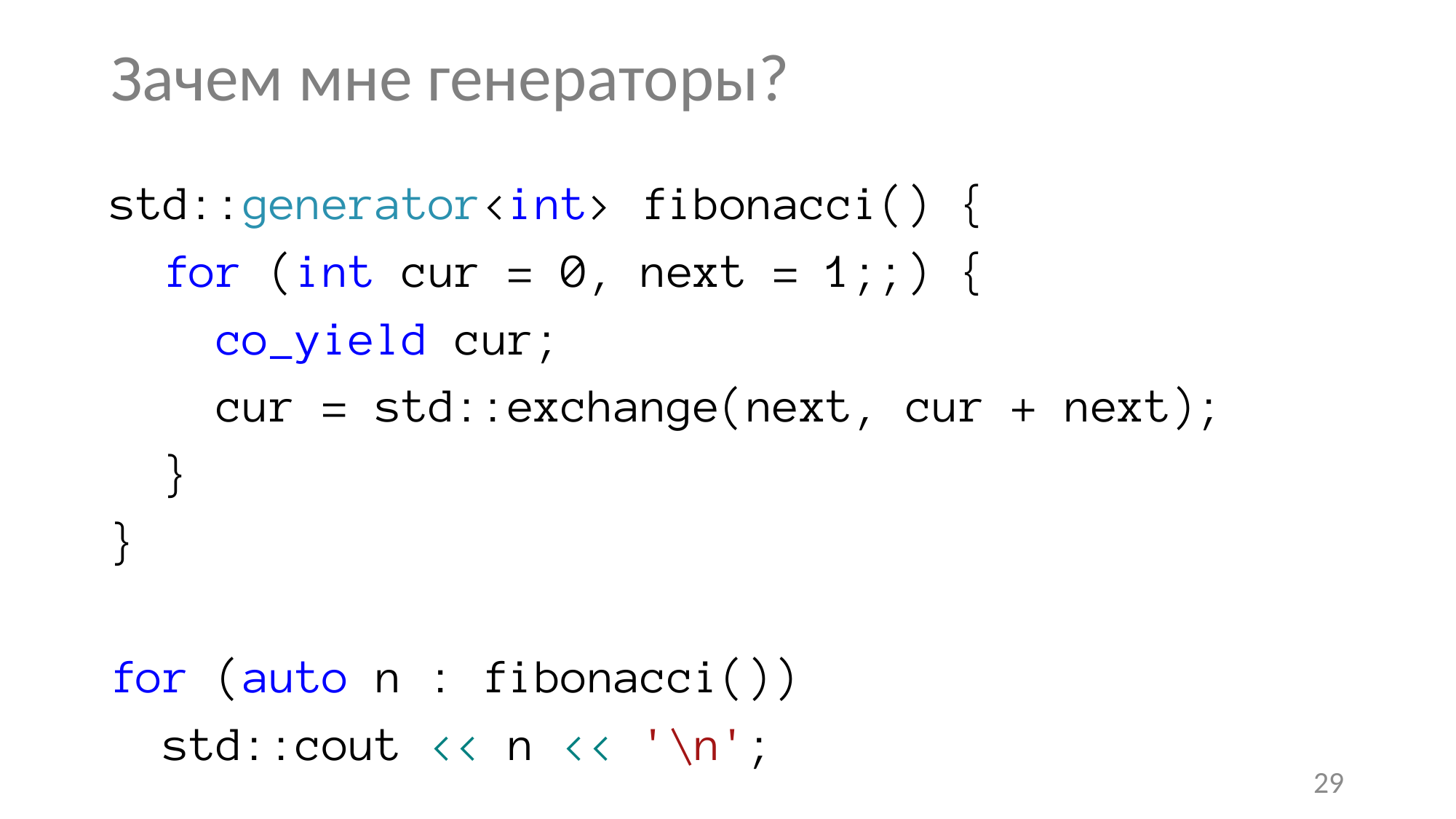

# Зачем мне генераторы?
std::generator<int> fibonacci() {
  for (int cur = 0, next = 1;;) {
    co_yield cur;
    cur = std::exchange(next, cur + next);
  }
}

for (auto n : fibonacci())
  std::cout << n << '\n';
29